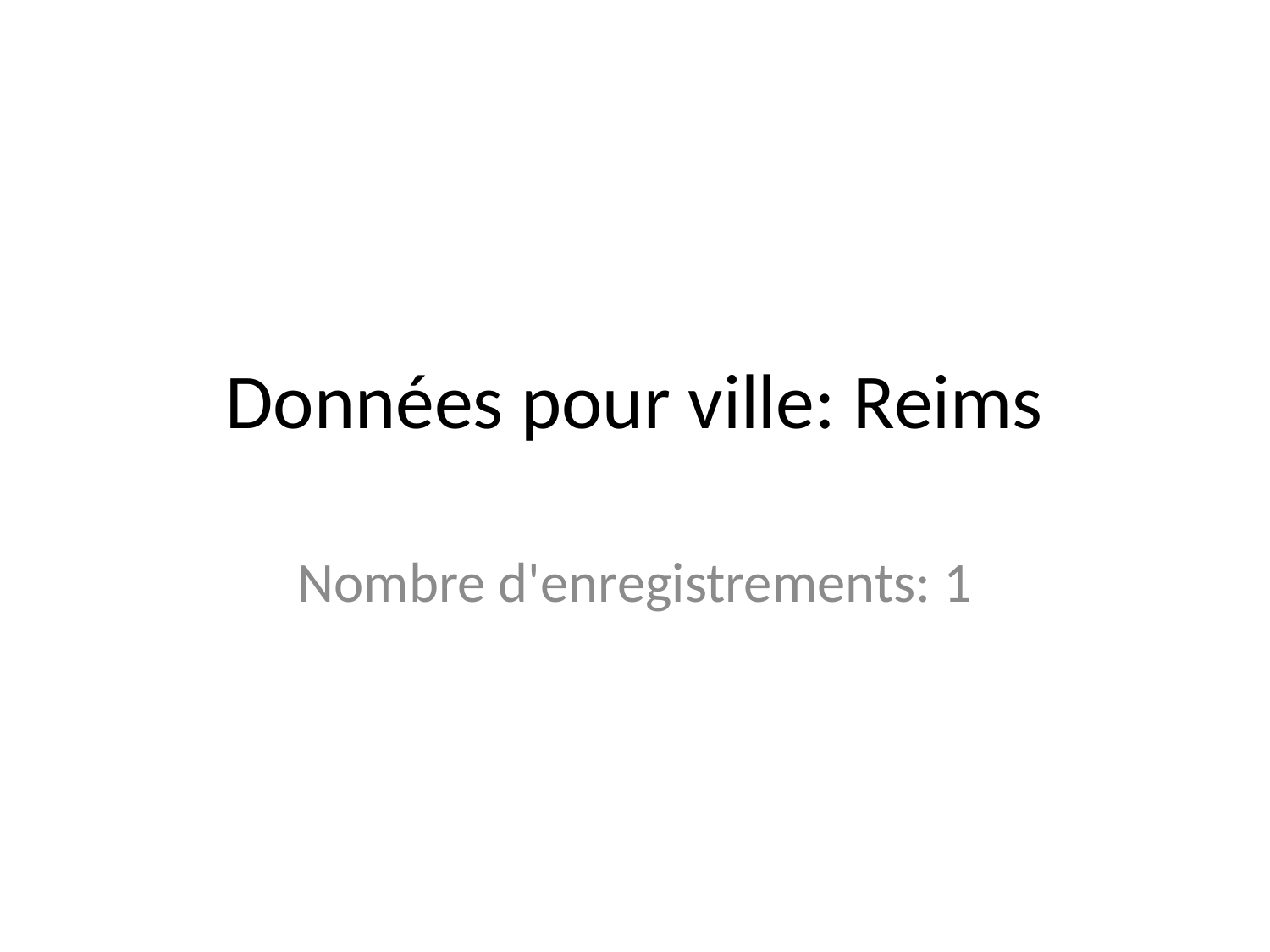

# Données pour ville: Reims
Nombre d'enregistrements: 1